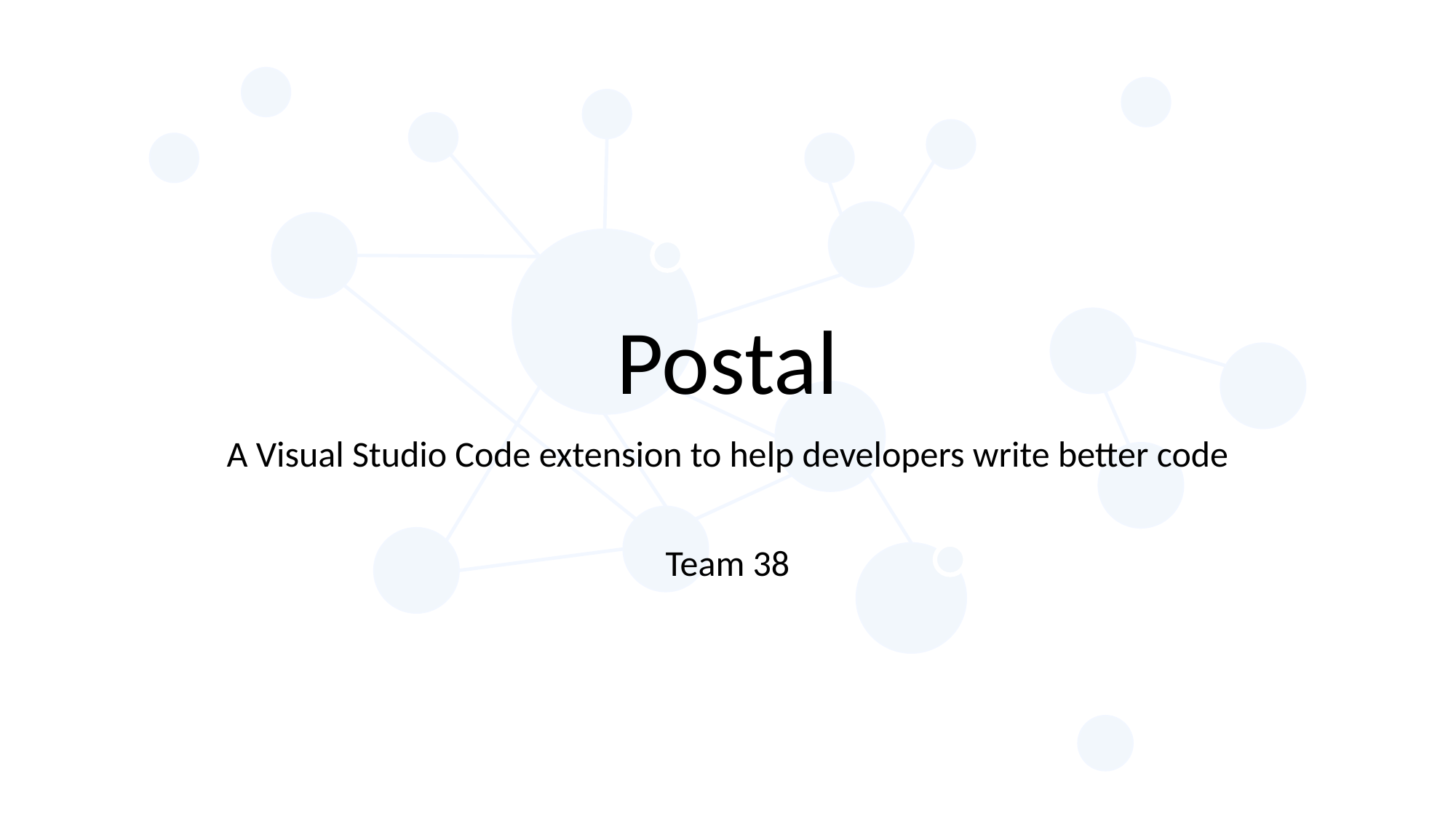

# Postal
A Visual Studio Code extension to help developers write better code

Team 38